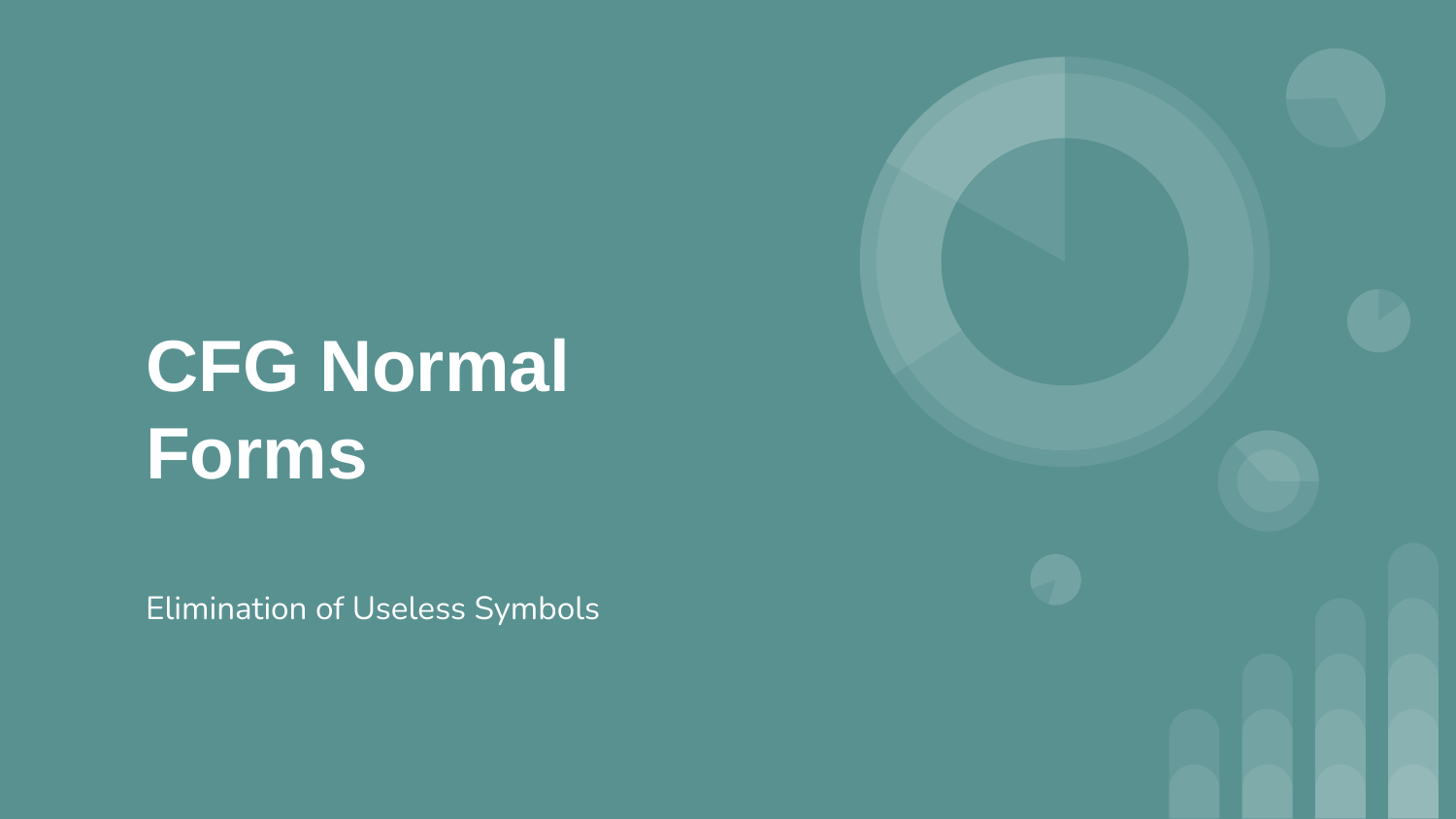

# CFG Normal Forms
Elimination of Useless Symbols